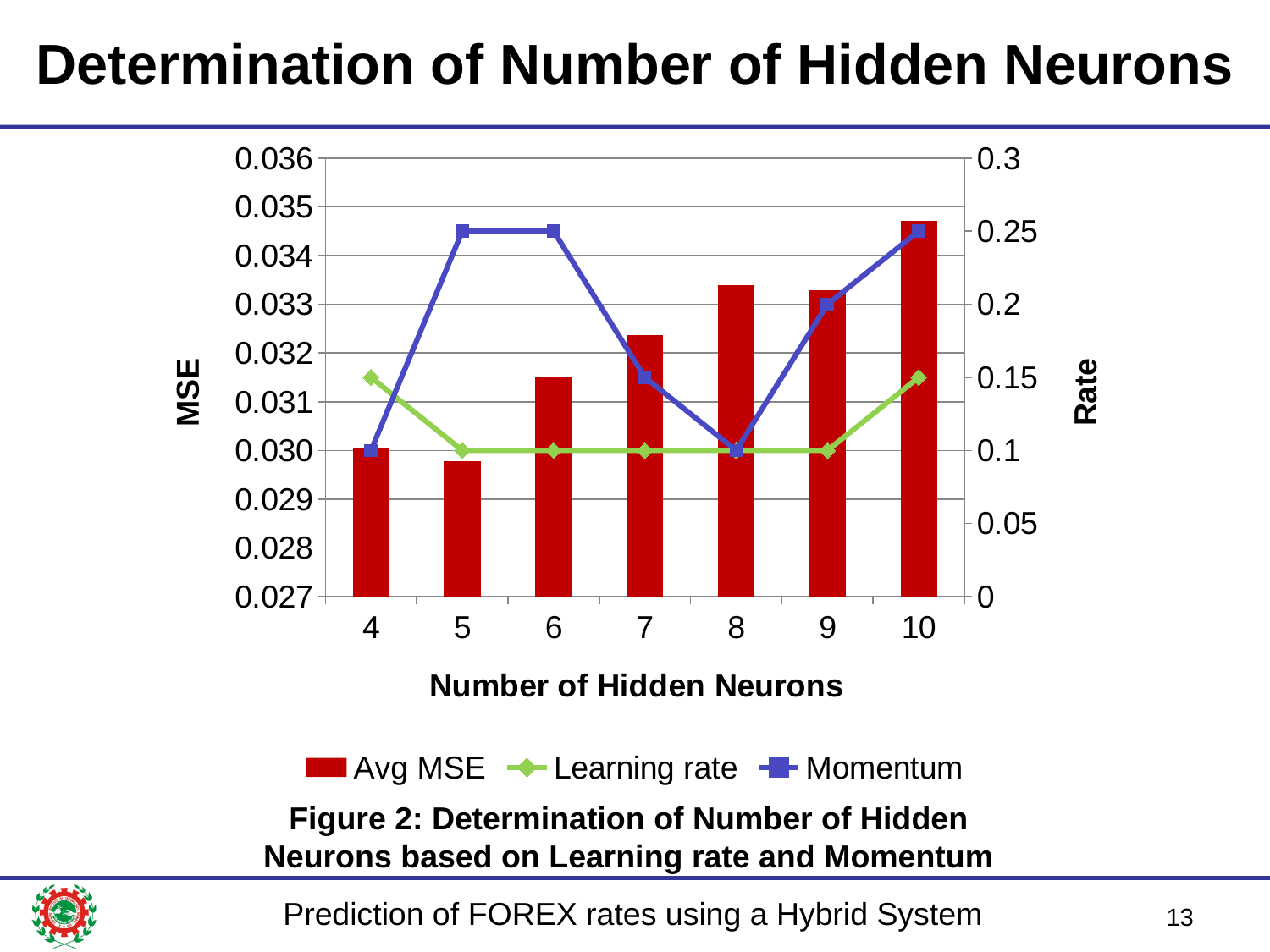

# Determination of Number of Hidden Neurons

### Chart

| Category | Avg MSE | Learning rate | Momentum |
|---|---|---|---|
| 4 | 0.03006048 | 0.15 | 0.1 |
| 5 | 0.02977916 | 0.1 | 0.25 |
| 6 | 0.03150994 | 0.1 | 0.25 |
| 7 | 0.0323674 | 0.1 | 0.15 |
| 8 | 0.0333968 | 0.1 | 0.1 |
| 9 | 0.03328527 | 0.1 | 0.2 |
| 10 | 0.03470482 | 0.15 | 0.25 |
Figure 2: Determination of Number of Hidden Neurons based on Learning rate and Momentum
13